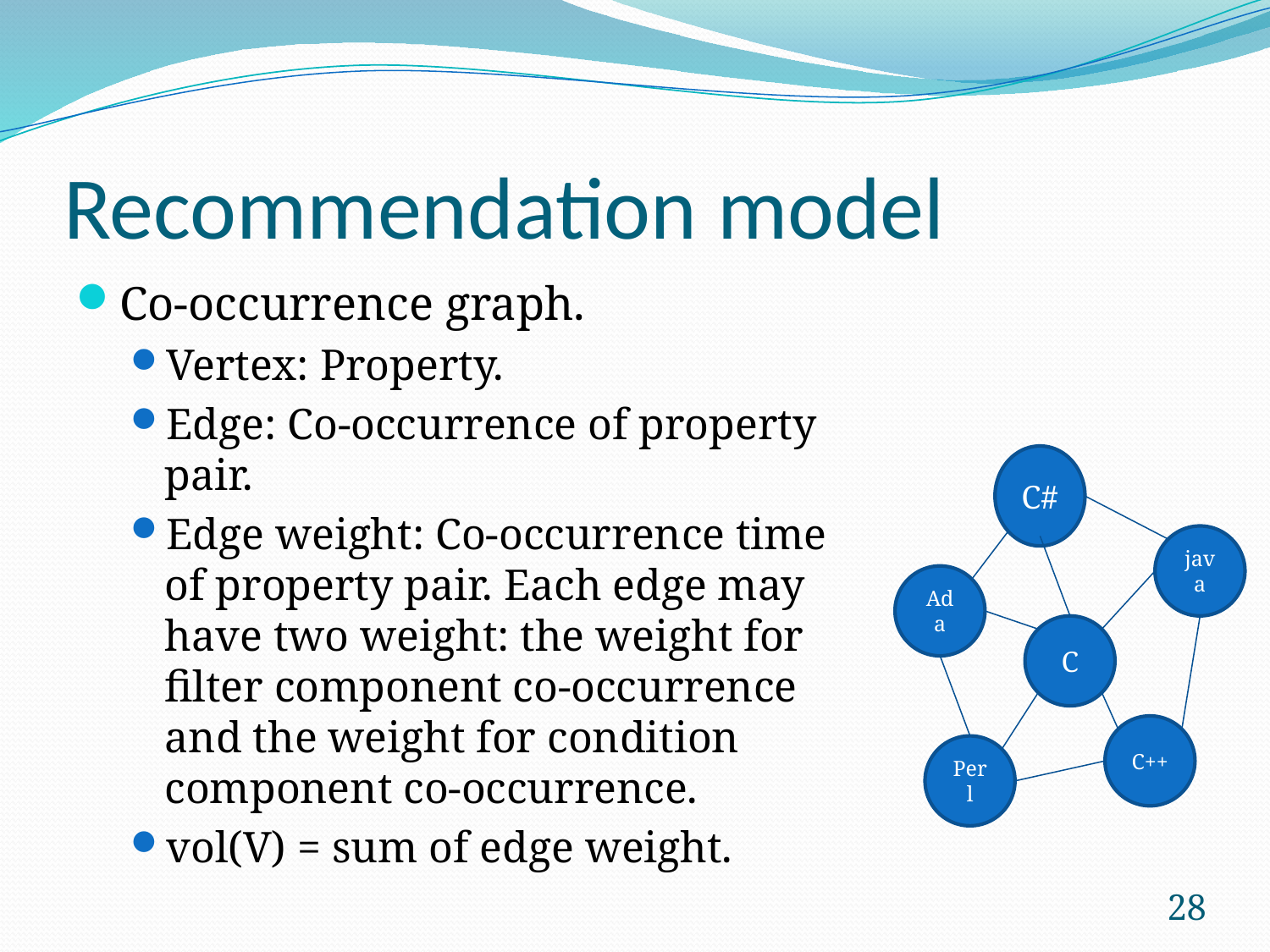

# Recommendation model
Co-occurrence graph.
Vertex: Property.
Edge: Co-occurrence of property pair.
Edge weight: Co-occurrence time of property pair. Each edge may have two weight: the weight for filter component co-occurrence and the weight for condition component co-occurrence.
vol(V) = sum of edge weight.

C#
java
Ada
C
C++
Perl
28